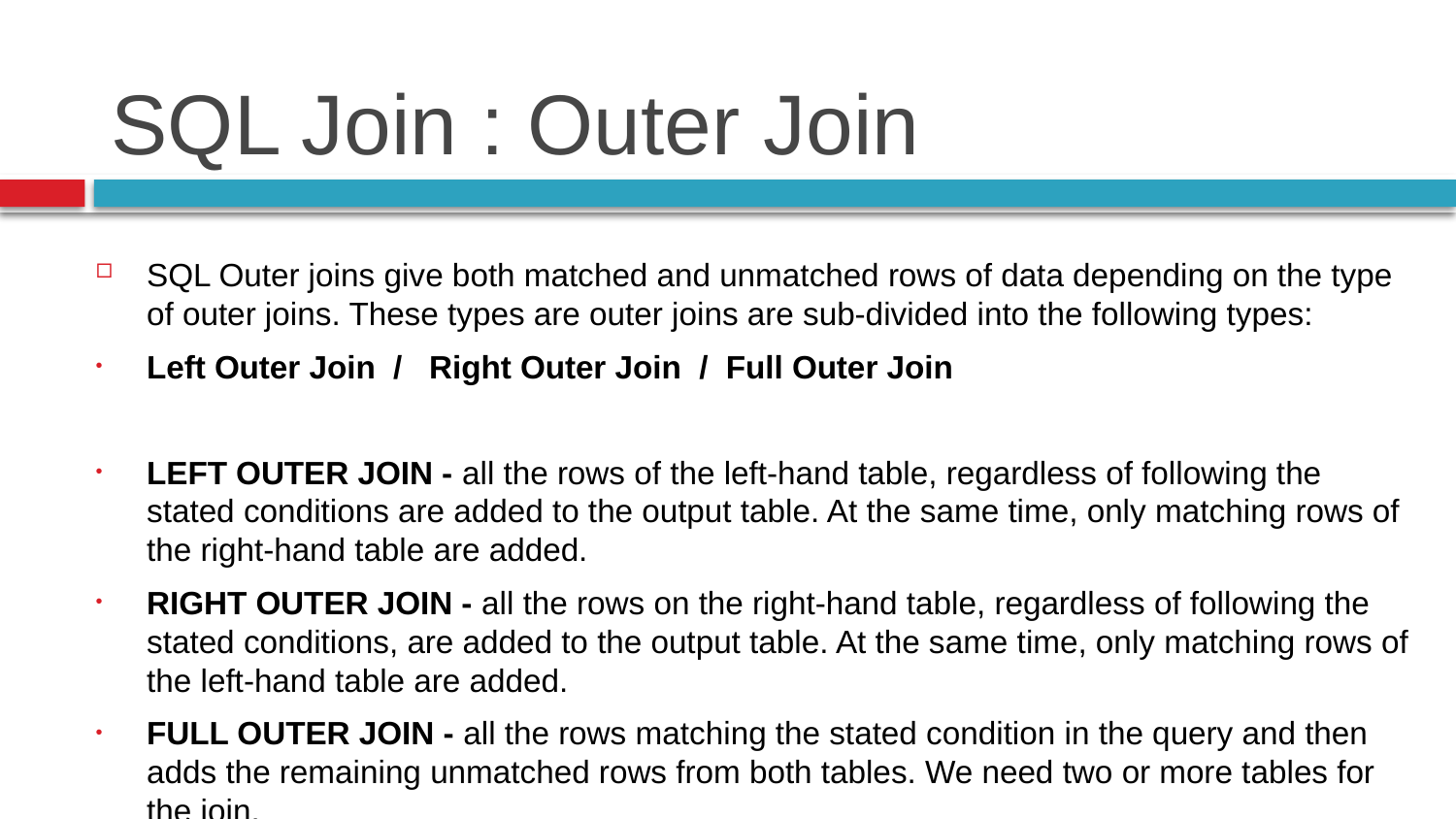

# SQL Join : Outer Join
SQL Outer joins give both matched and unmatched rows of data depending on the type of outer joins. These types are outer joins are sub-divided into the following types:
Left Outer Join  /   Right Outer Join  /  Full Outer Join

LEFT OUTER JOIN - all the rows of the left-hand table, regardless of following the stated conditions are added to the output table. At the same time, only matching rows of the right-hand table are added.
RIGHT OUTER JOIN - all the rows on the right-hand table, regardless of following the stated conditions, are added to the output table. At the same time, only matching rows of the left-hand table are added.
FULL OUTER JOIN - all the rows matching the stated condition in the query and then adds the remaining unmatched rows from both tables. We need two or more tables for the join.